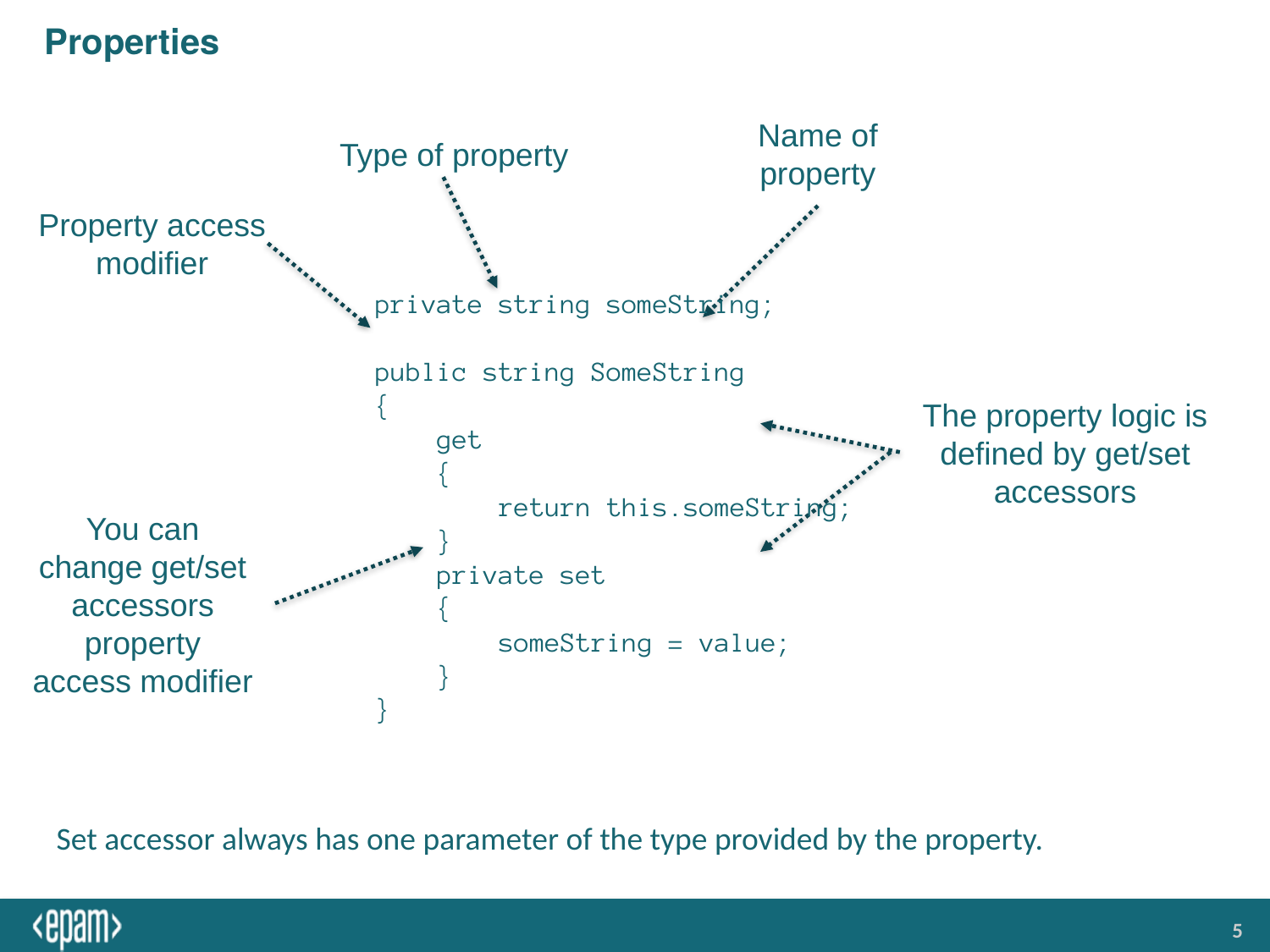

# Properties

Name of property

Type of property

Property access modifier

private string someString;

public string SomeString
{
    get
    {
        return this.someString;
    }
    private set
    {
        someString = value;
    }
}

The property logic is defined by get/set accessors

You can change get/set accessors property access modifier

Set accessor always has one parameter of the type provided by the property.